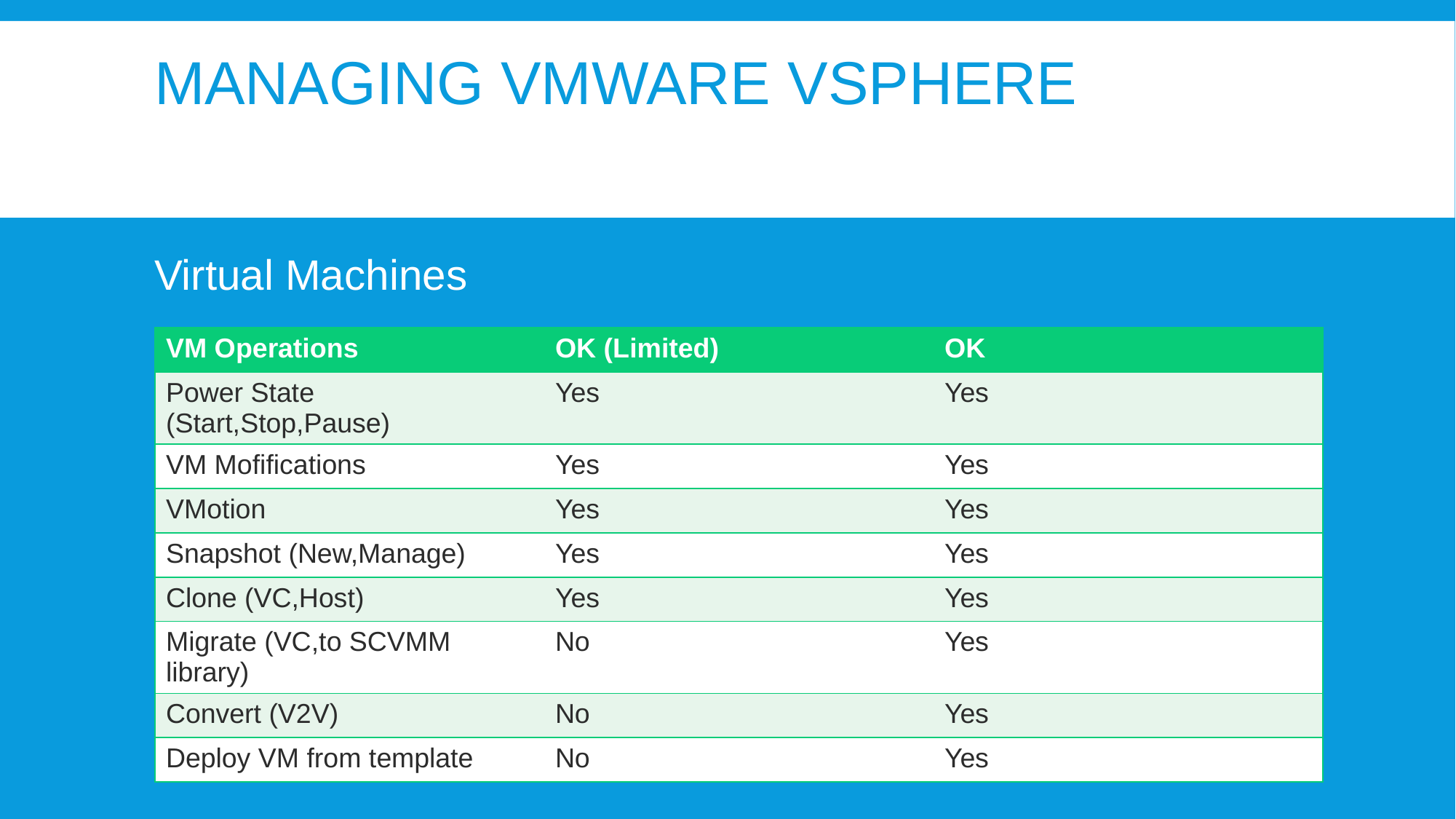

# Managing VMware vsphere
Virtual Machines
| VM Operations | OK (Limited) | OK |
| --- | --- | --- |
| Power State (Start,Stop,Pause) | Yes | Yes |
| VM Mofifications | Yes | Yes |
| VMotion | Yes | Yes |
| Snapshot (New,Manage) | Yes | Yes |
| Clone (VC,Host) | Yes | Yes |
| Migrate (VC,to SCVMM library) | No | Yes |
| Convert (V2V) | No | Yes |
| Deploy VM from template | No | Yes |